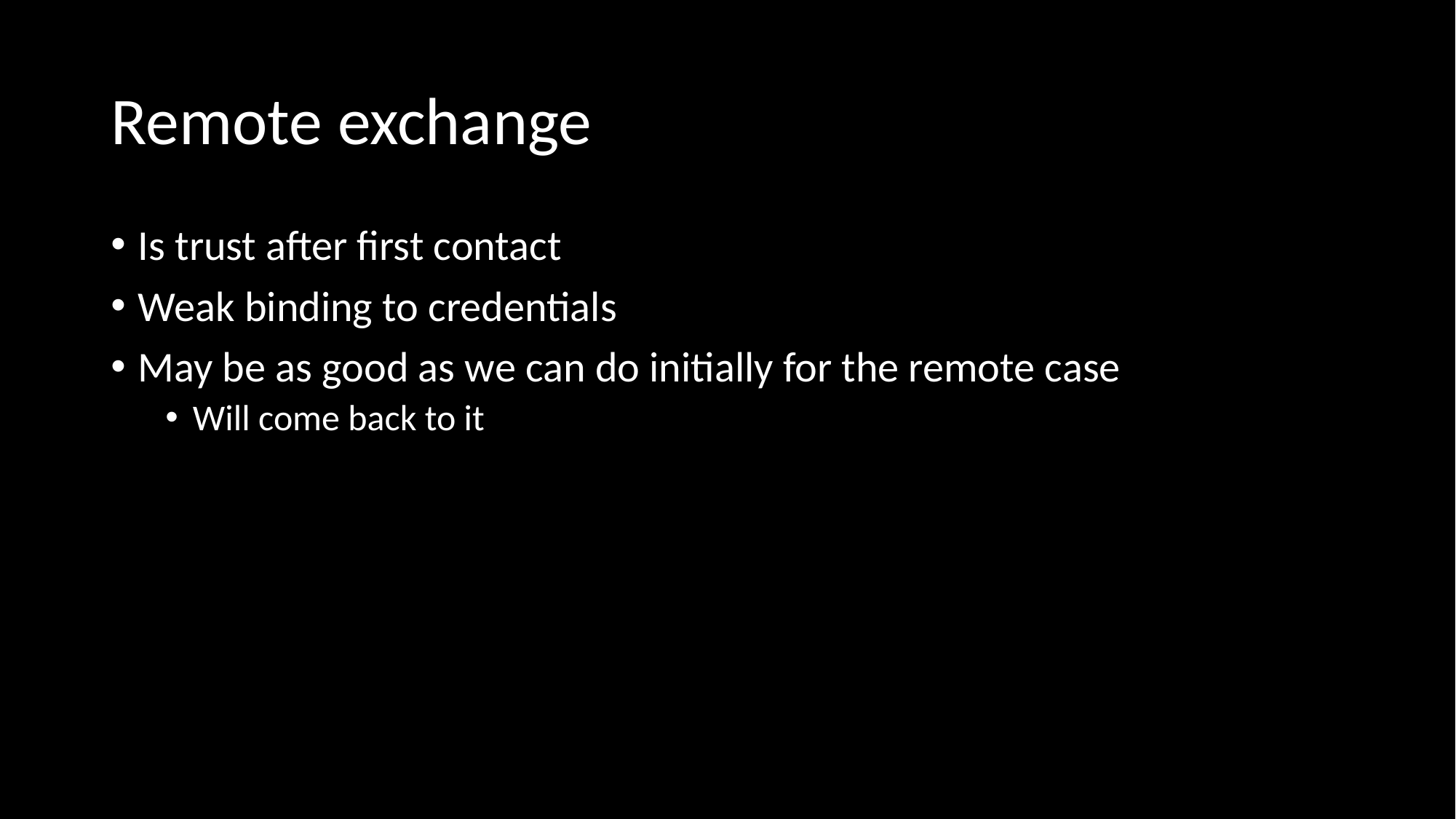

# Remote exchange
Is trust after first contact
Weak binding to credentials
May be as good as we can do initially for the remote case
Will come back to it